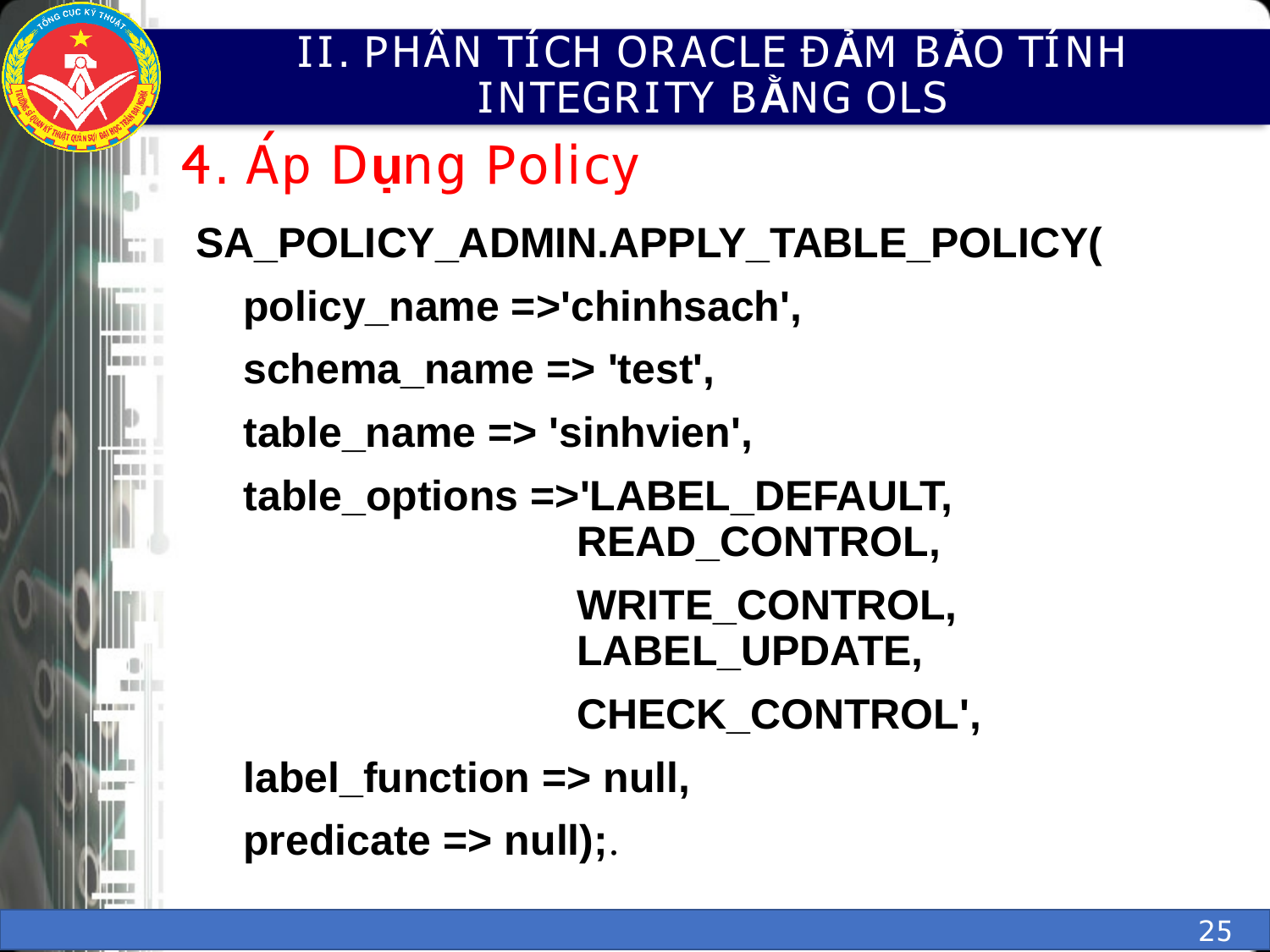

# II. PHÂN TÍCH ORACLE ĐẢM BẢO TÍNH INTEGRITY BẰNG OLS
4. Áp Dụng Policy
SA_POLICY_ADMIN.APPLY_TABLE_POLICY(
    policy_name =>'chinhsach',
    schema_name => 'test',
    table_name => 'sinhvien',
    table_options =>'LABEL_DEFAULT, 					READ_CONTROL,
			WRITE_CONTROL, 					LABEL_UPDATE,
			CHECK_CONTROL',
    label_function => null,
    predicate => null);.